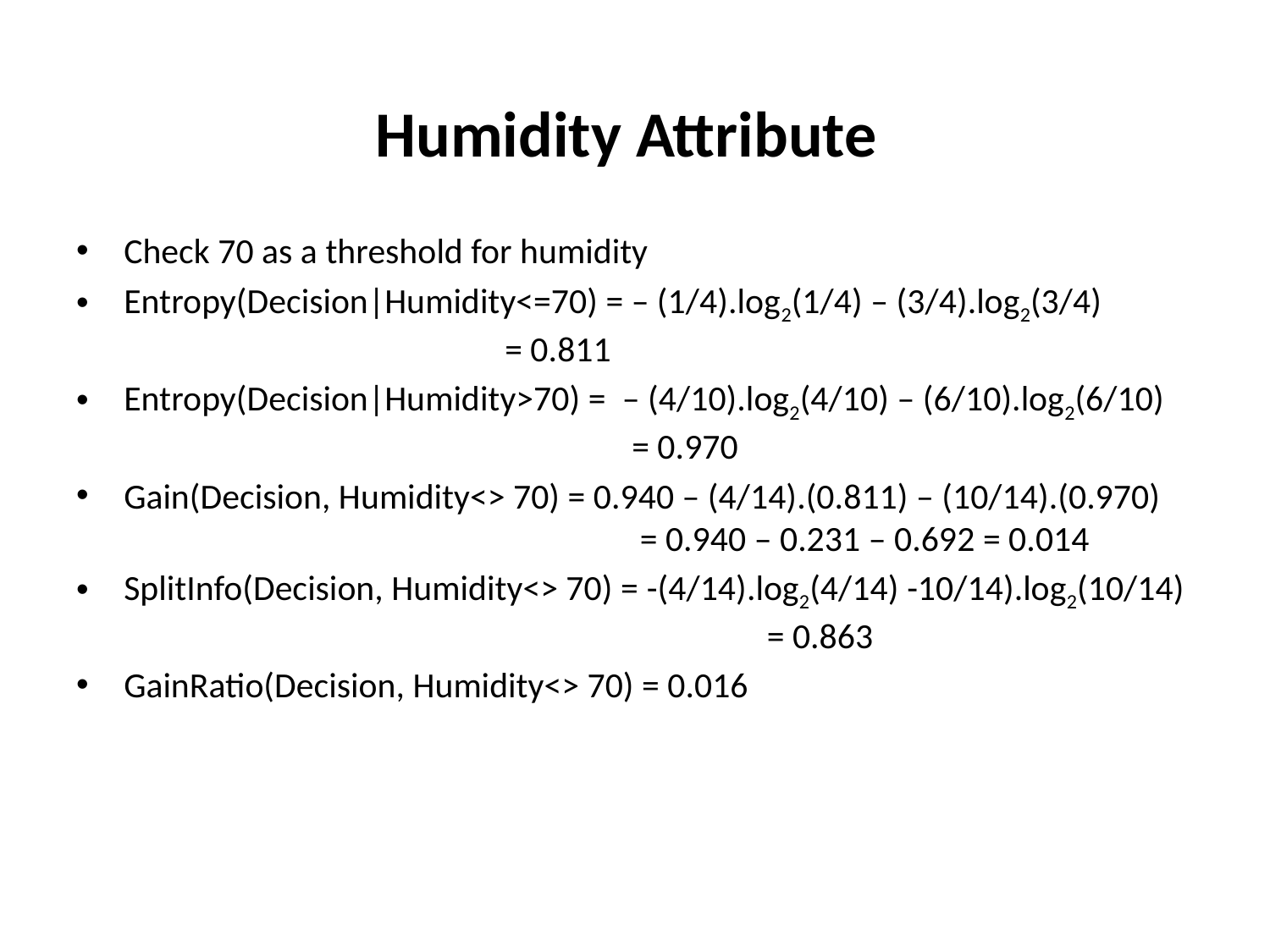

Humidity Attribute
Check 70 as a threshold for humidity
Entropy(Decision|Humidity<=70) = – (1/4).log2(1/4) – (3/4).log2(3/4) 				= 0.811
Entropy(Decision|Humidity>70) =  – (4/10).log2(4/10) – (6/10).log2(6/10) 				= 0.970
Gain(Decision, Humidity<> 70) = 0.940 – (4/14).(0.811) – (10/14).(0.970)				 = 0.940 – 0.231 – 0.692 = 0.014
SplitInfo(Decision, Humidity<> 70) = -(4/14).log2(4/14) -10/14).log2(10/14)					 = 0.863
GainRatio(Decision, Humidity<> 70) = 0.016